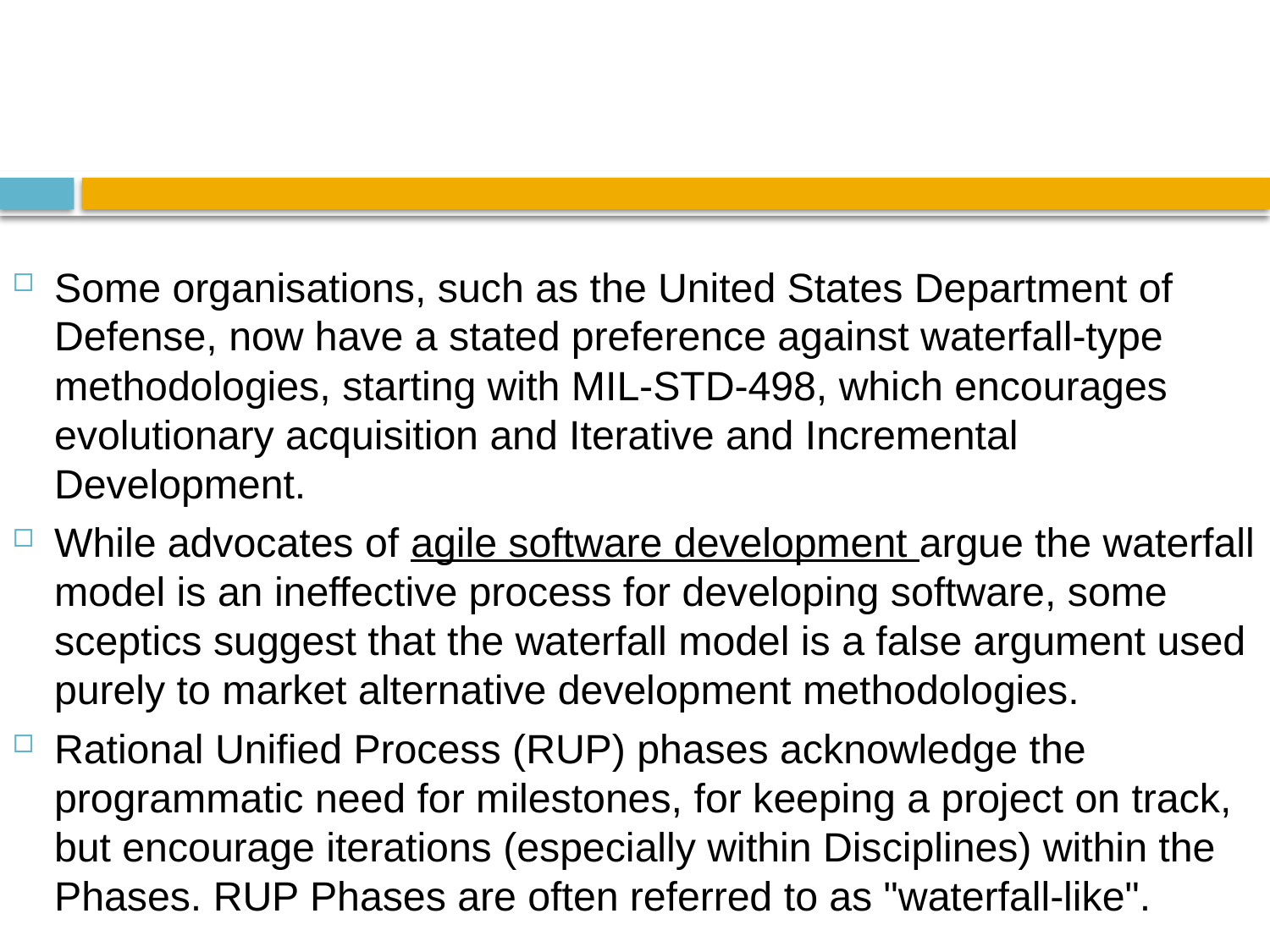

Some organisations, such as the United States Department of Defense, now have a stated preference against waterfall-type methodologies, starting with MIL-STD-498, which encourages evolutionary acquisition and Iterative and Incremental Development.
While advocates of agile software development argue the waterfall model is an ineffective process for developing software, some sceptics suggest that the waterfall model is a false argument used purely to market alternative development methodologies.
Rational Unified Process (RUP) phases acknowledge the programmatic need for milestones, for keeping a project on track, but encourage iterations (especially within Disciplines) within the Phases. RUP Phases are often referred to as "waterfall-like".